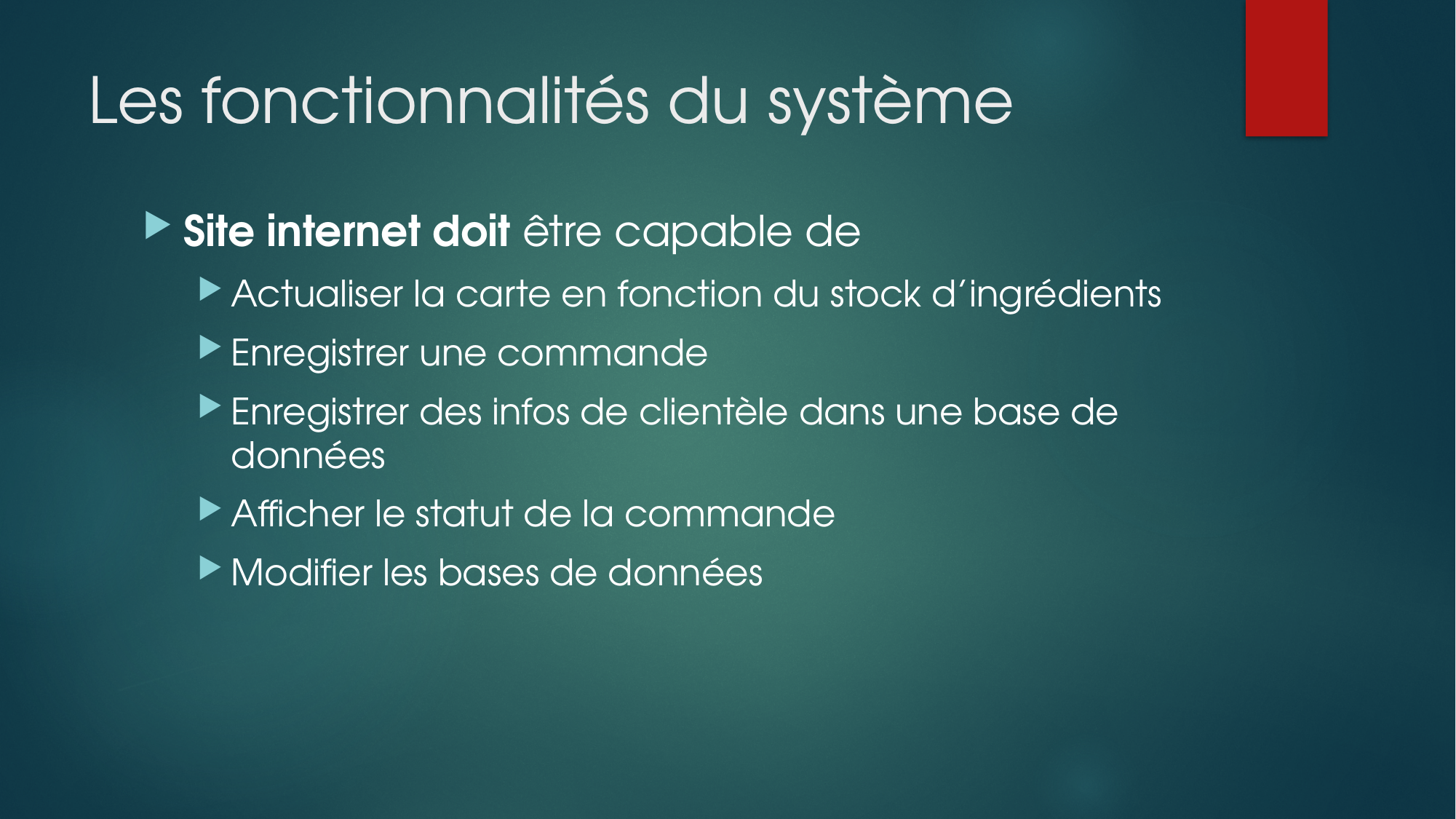

# Les fonctionnalités du système
Site internet doit être capable de
Actualiser la carte en fonction du stock d’ingrédients
Enregistrer une commande
Enregistrer des infos de clientèle dans une base de données
Afficher le statut de la commande
Modifier les bases de données